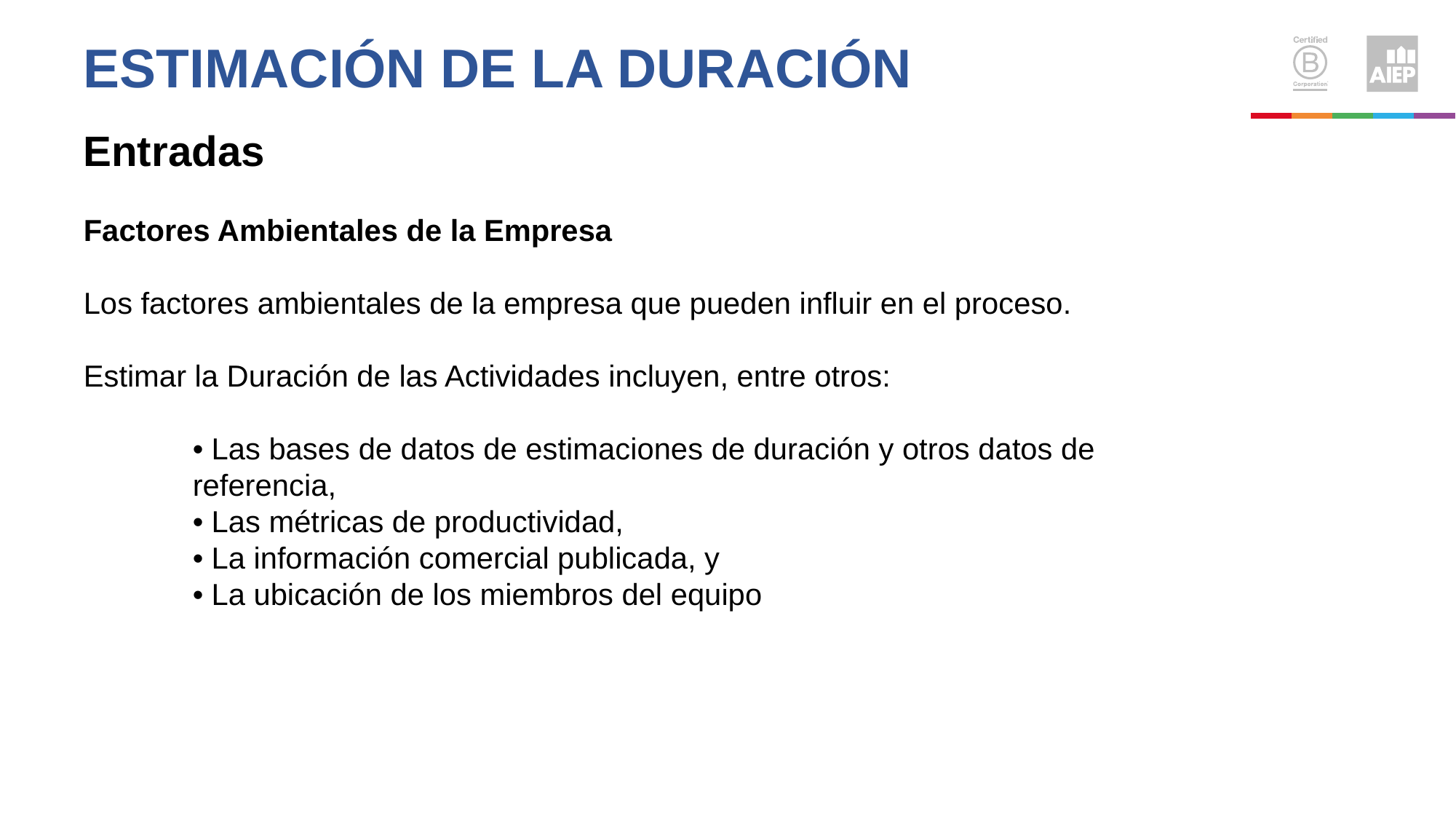

ESTIMACIÓN de la DURACIÓN
Entradas

Factores Ambientales de la Empresa

Los factores ambientales de la empresa que pueden influir en el proceso.

Estimar la Duración de las Actividades incluyen, entre otros:

• Las bases de datos de estimaciones de duración y otros datos de referencia,
• Las métricas de productividad,
• La información comercial publicada, y
• La ubicación de los miembros del equipo